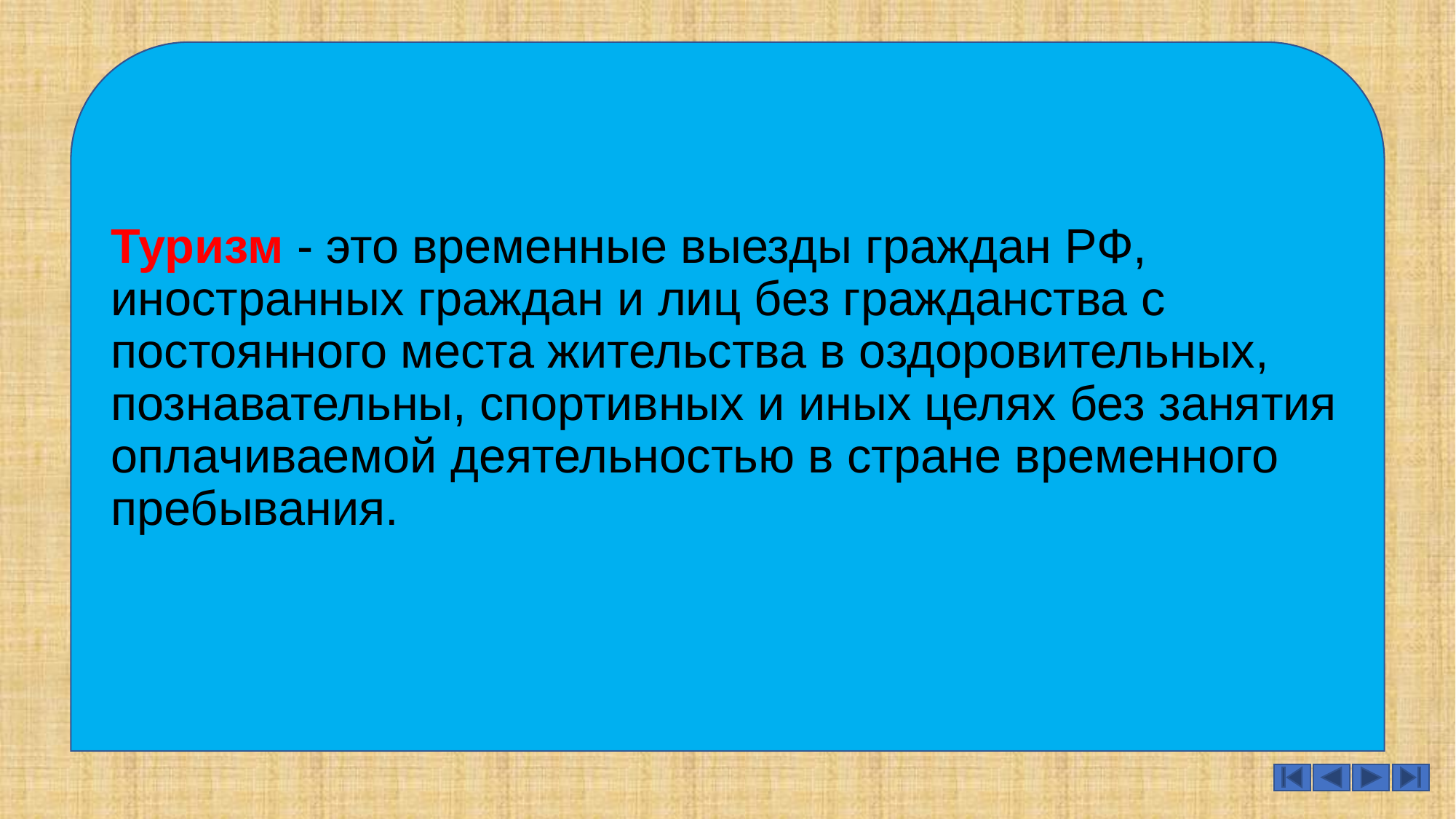

# Туризм - это временные выезды граждан РФ, иностранных граждан и лиц без гражданства с постоянного места жительства в оздоровительных, познавательны, спортивных и иных целях без занятия оплачиваемой деятельностью в стране временного пребывания.